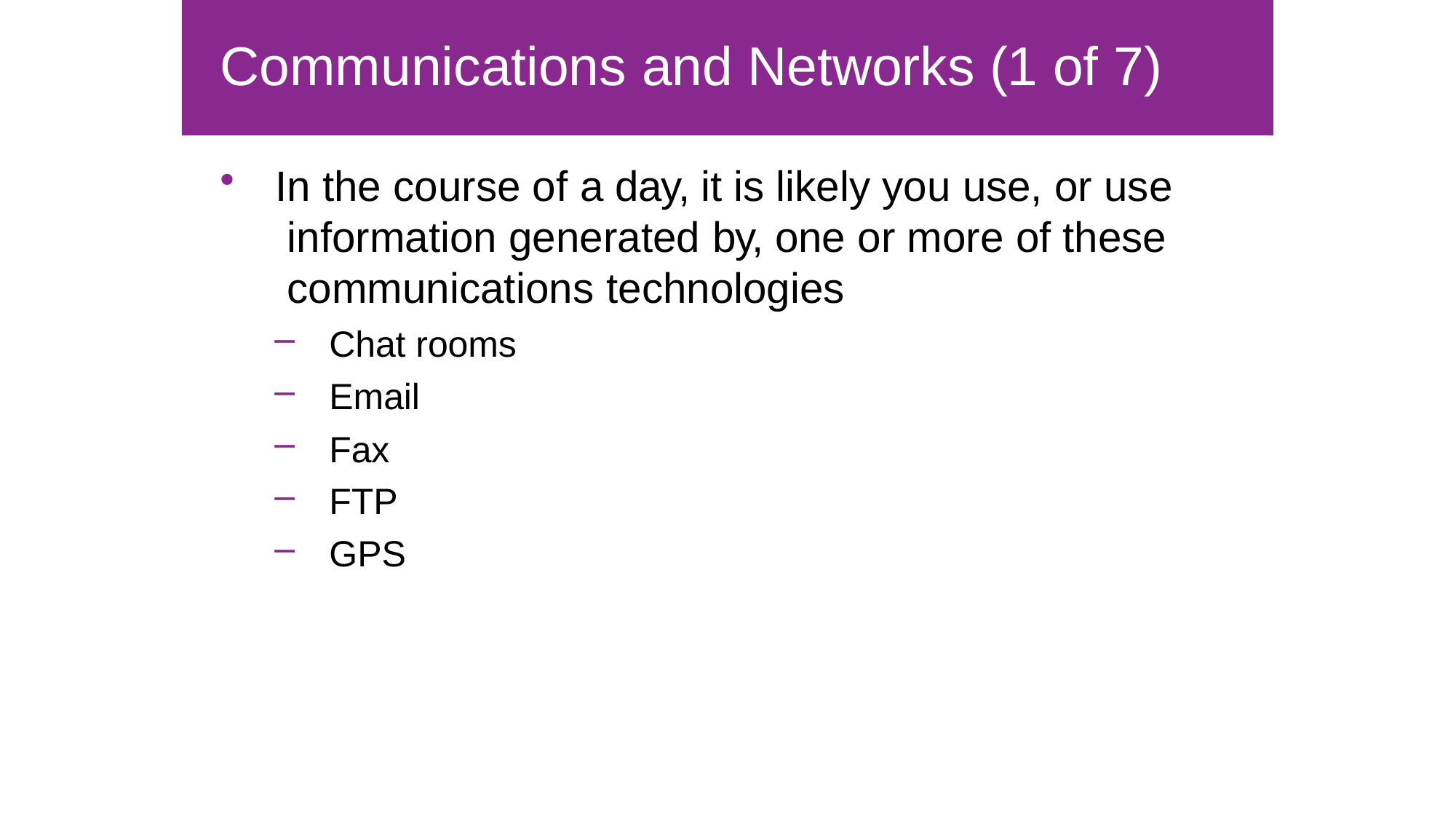

# Communications and Networks (1 of 7)
In the course of a day, it is likely you use, or use  information generated by, one or more of these  communications technologies
Chat rooms
Email
Fax
FTP
GPS
Copyright © 2018 Cengage Learning®. May not be scanned, copied or duplicated, or  posted to a publicly accessible website, in whole or in part.
1-51